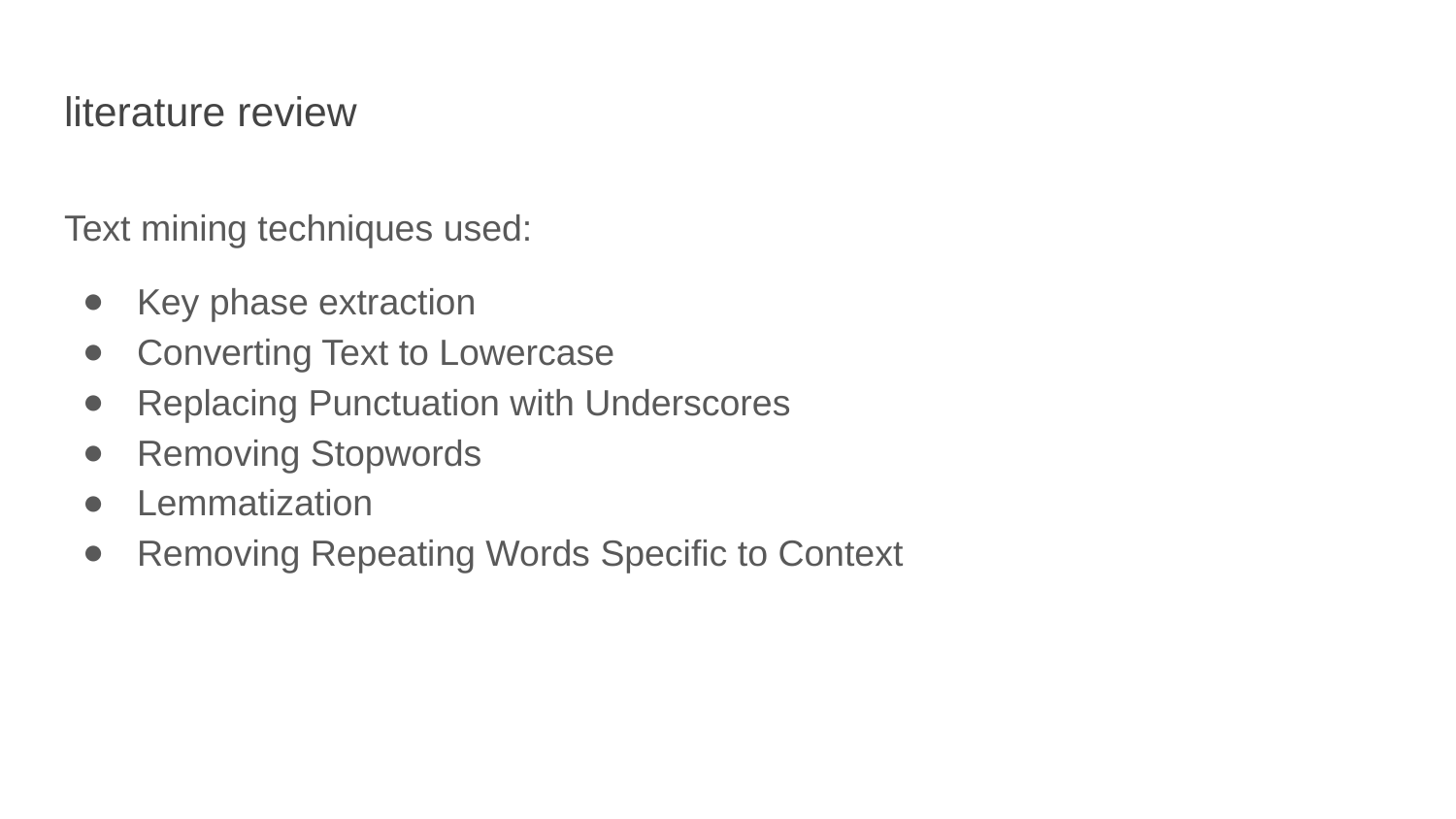

# literature review
Text mining techniques used:
Key phase extraction
Converting Text to Lowercase
Replacing Punctuation with Underscores
Removing Stopwords
Lemmatization
Removing Repeating Words Specific to Context